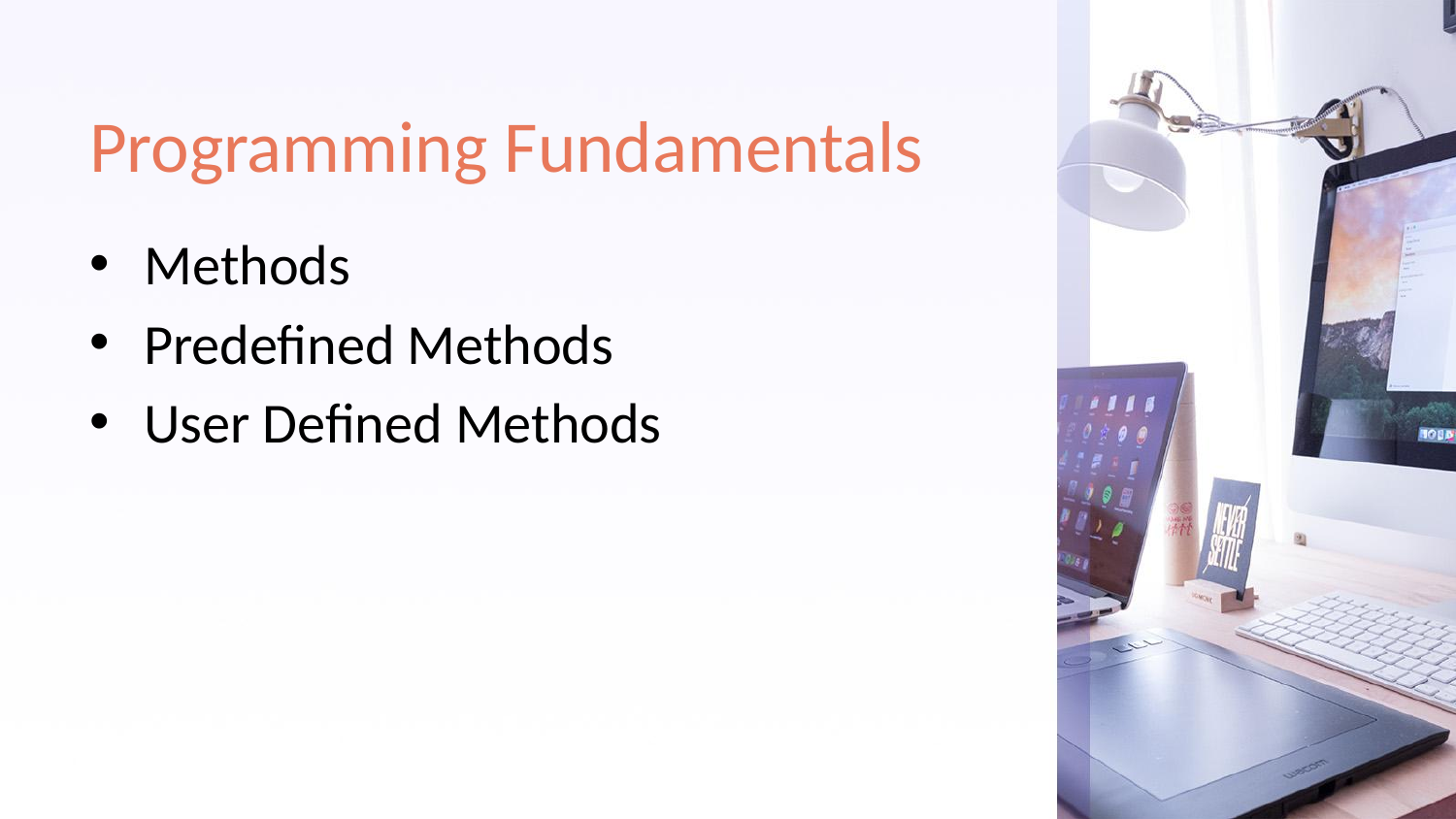

# Programming Fundamentals
Methods
Predefined Methods
User Defined Methods